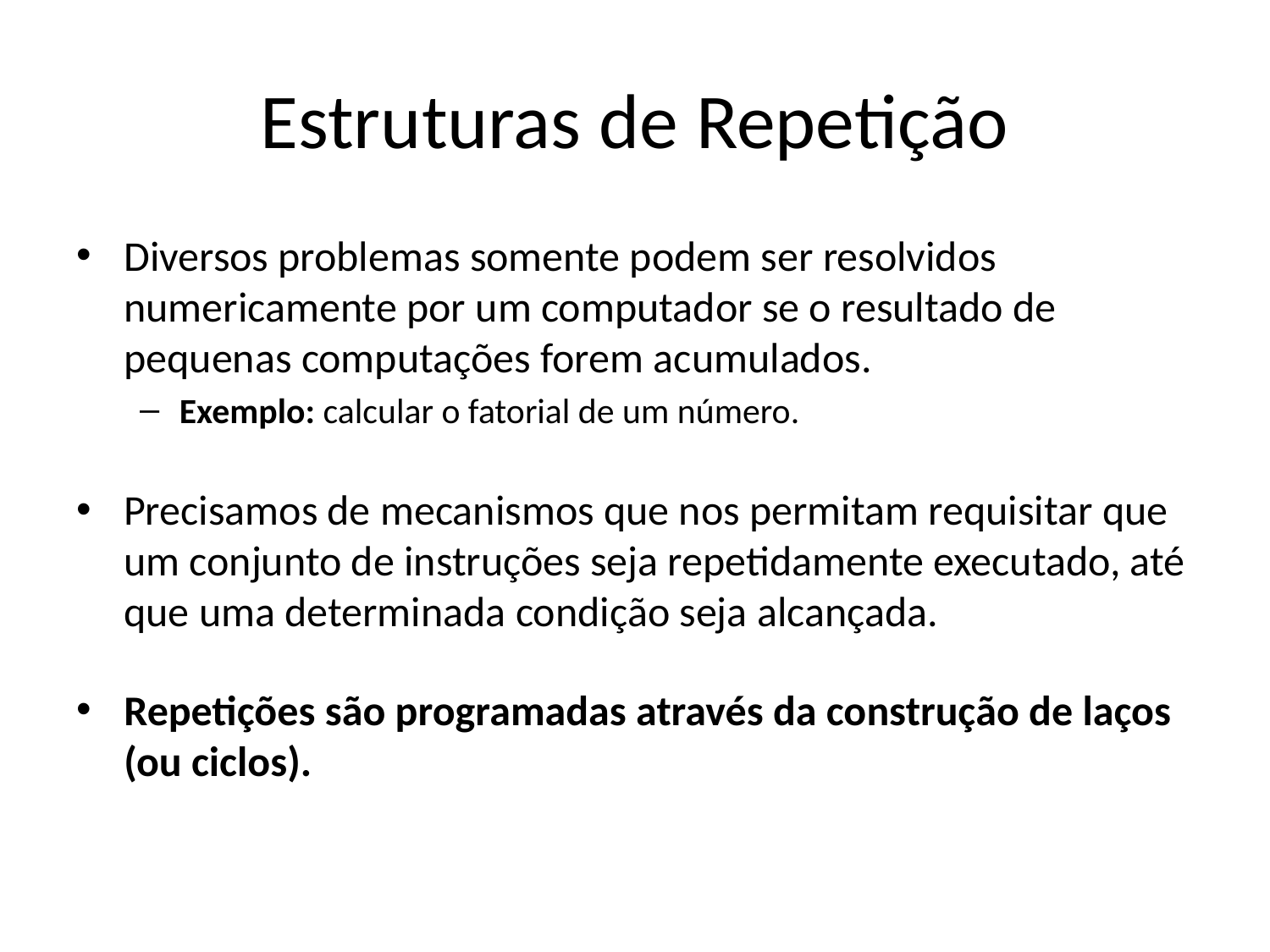

# Estruturas de Repetição
Diversos problemas somente podem ser resolvidos numericamente por um computador se o resultado de pequenas computações forem acumulados.
Exemplo: calcular o fatorial de um número.

Precisamos de mecanismos que nos permitam requisitar que um conjunto de instruções seja repetidamente executado, até que uma determinada condição seja alcançada.

Repetições são programadas através da construção de laços (ou ciclos).